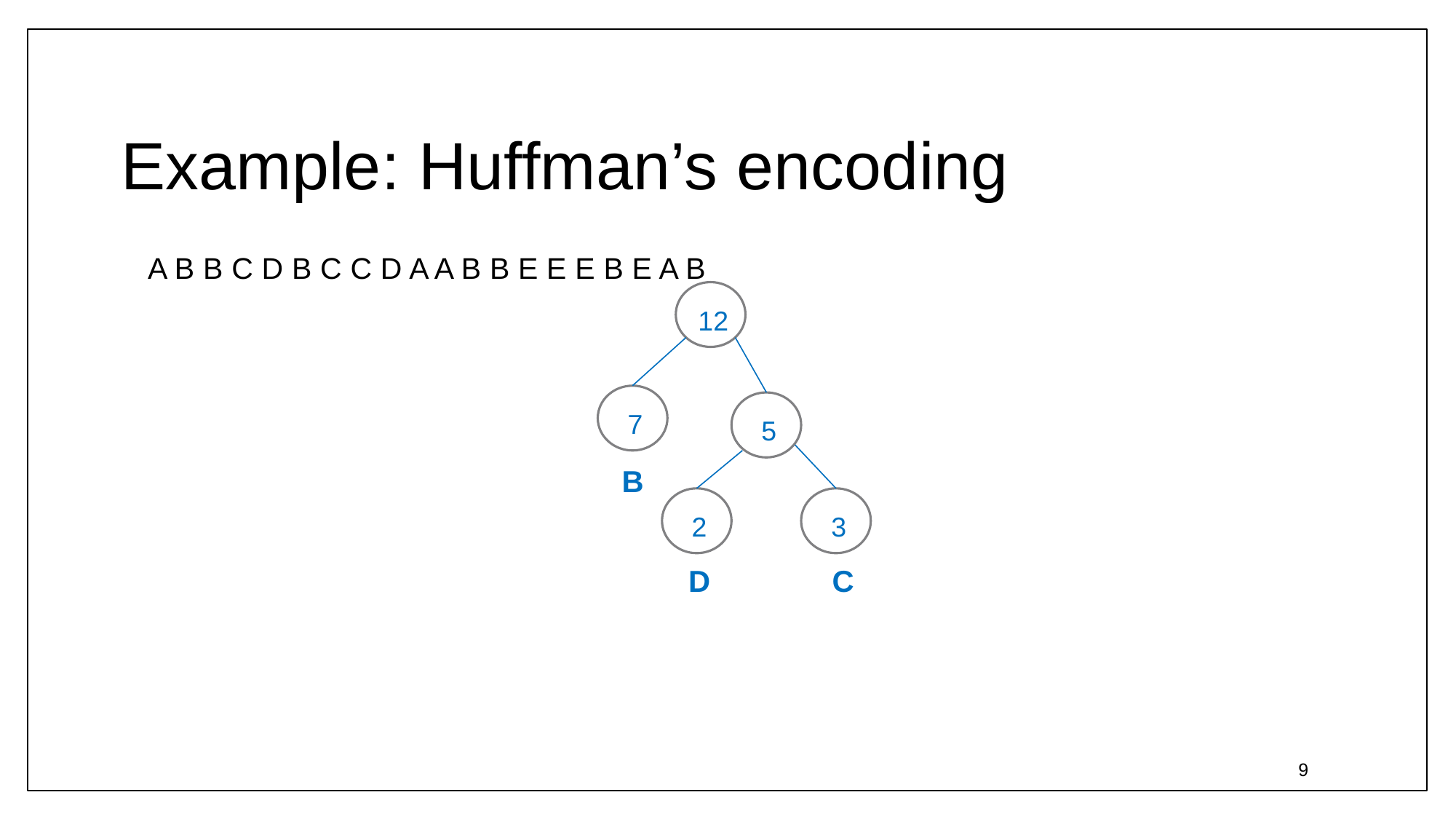

Example: Huffman’s encoding
A B B C D B C C D A A B B E E E B E A B

12

7
5

B

2
3
D
C
9